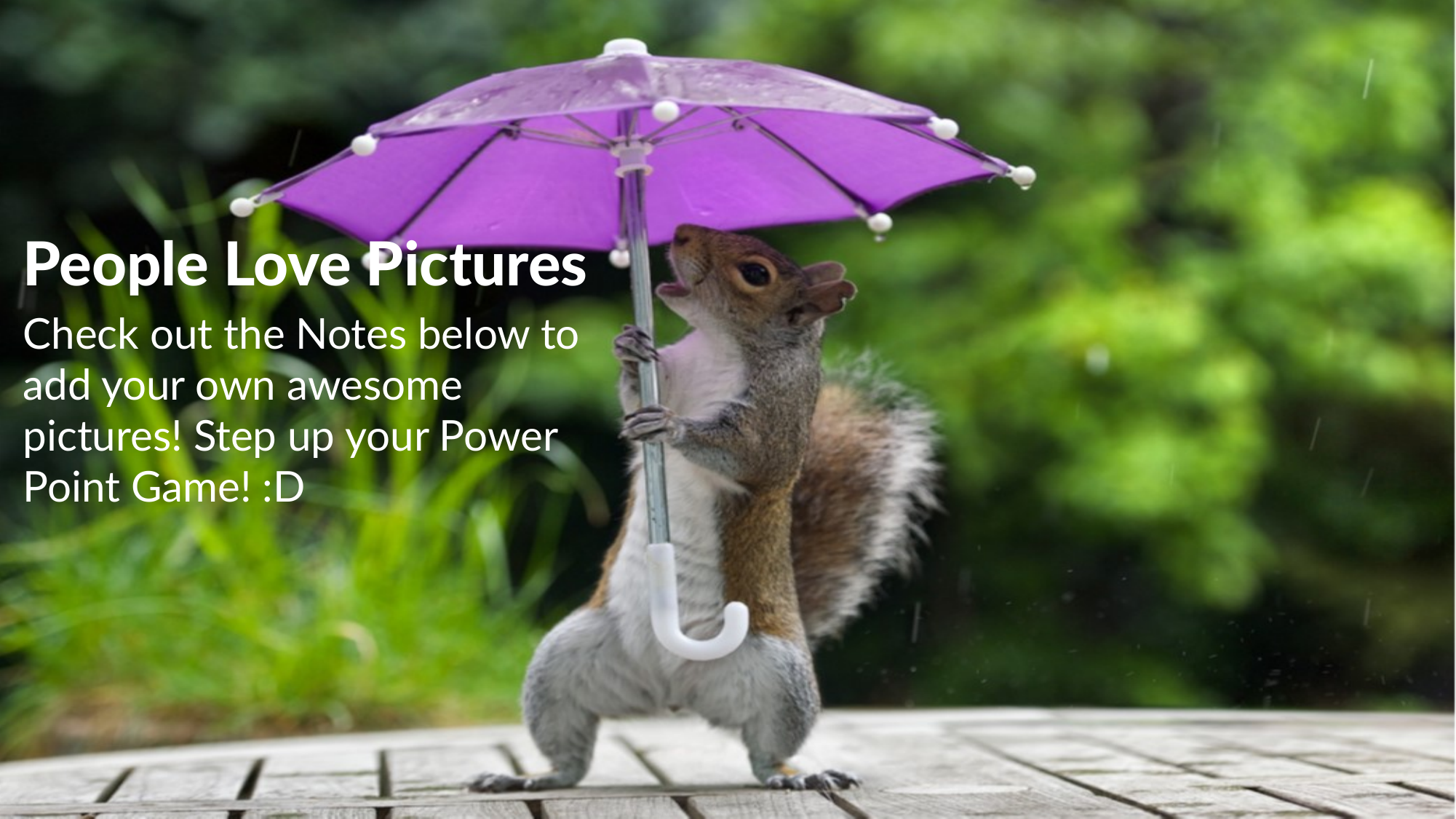

People Love Pictures
Check out the Notes below to add your own awesome pictures! Step up your Power Point Game! :D